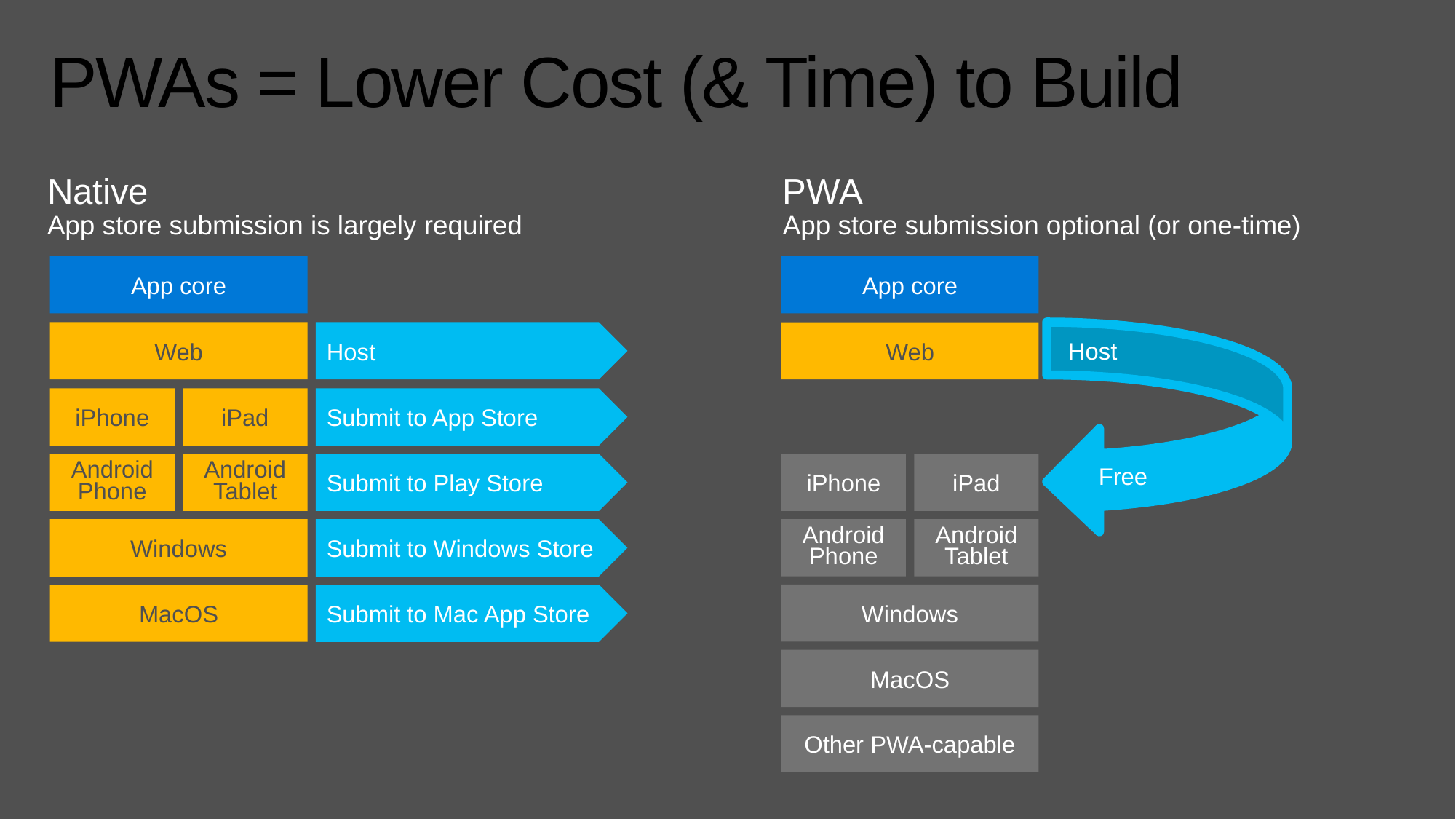

# PWAs = Lower Cost (& Time) to Build
PWA
App store submission optional (or one-time)
Native
App store submission is largely required
App core
App core
Host
Web
Host
Web
iPhone
iPad
Submit to App Store
Free
Android Phone
Android Tablet
Submit to Play Store
iPhone
iPad
Android Phone
Android Tablet
Submit to Windows Store
Windows
Windows
Submit to Mac App Store
MacOS
MacOS
Other PWA-capable